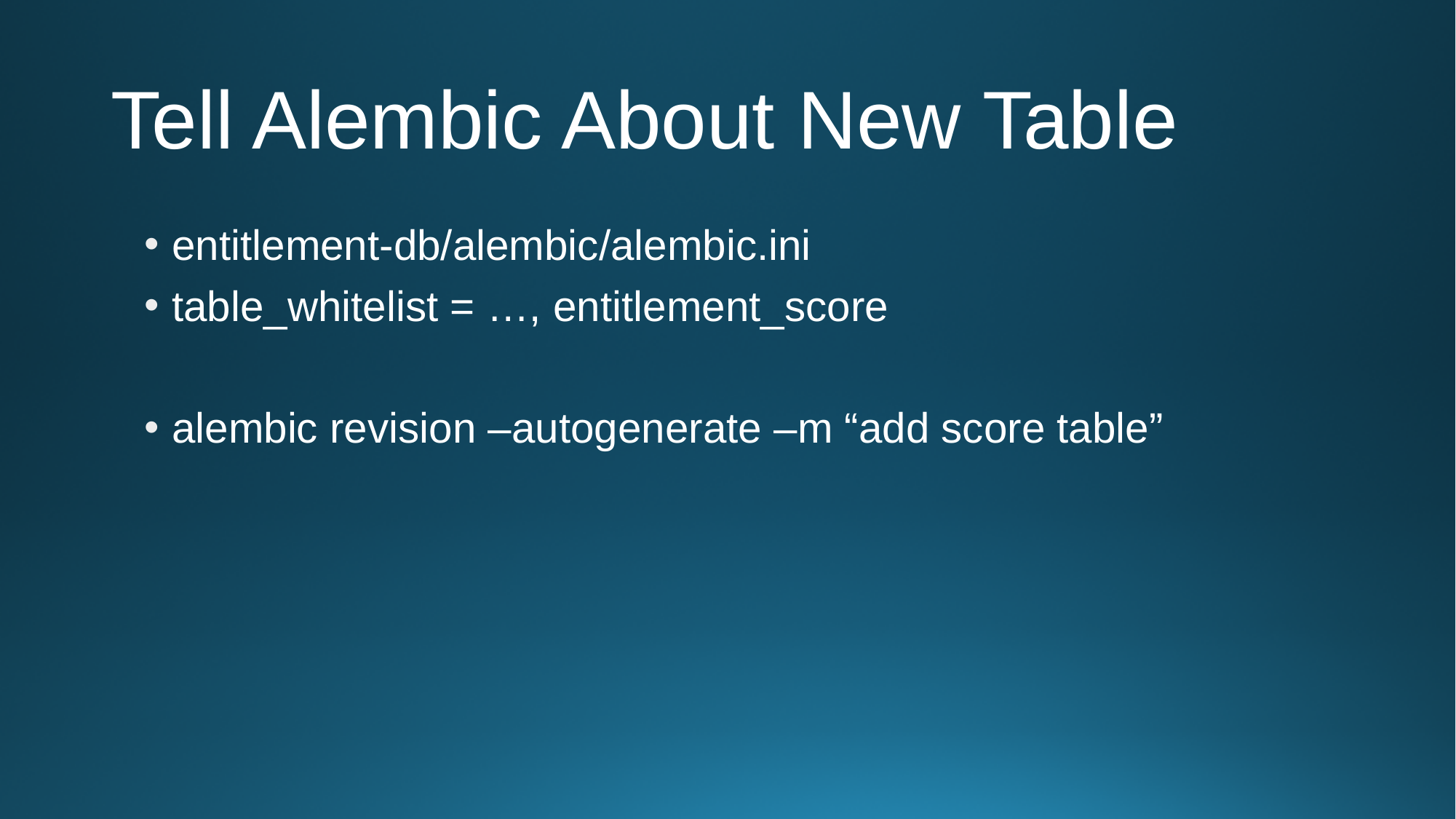

# Tell Alembic About New Table
entitlement-db/alembic/alembic.ini
table_whitelist = …, entitlement_score

alembic revision –autogenerate –m “add score table”